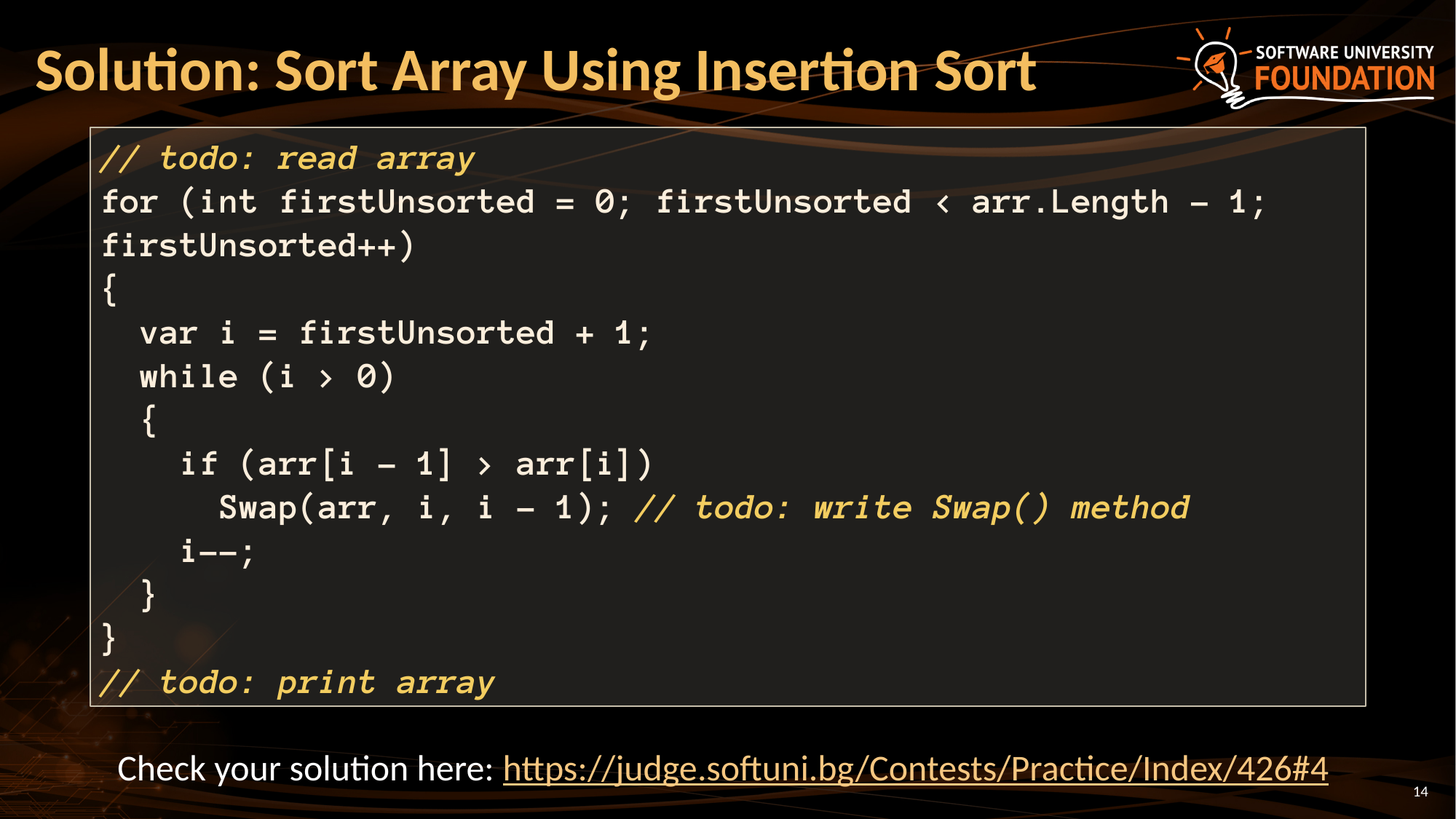

# Solution: Sort Array Using Insertion Sort
// todo: read array
for (int firstUnsorted = 0; firstUnsorted < arr.Length - 1; firstUnsorted++)
{
  var i = firstUnsorted + 1;
  while (i > 0)
  {
    if (arr[i - 1] > arr[i])
      Swap(arr, i, i - 1); // todo: write Swap() method
    i--;
  }
}
// todo: print array
Check your solution here: https://judge.softuni.bg/Contests/Practice/Index/426#4
14